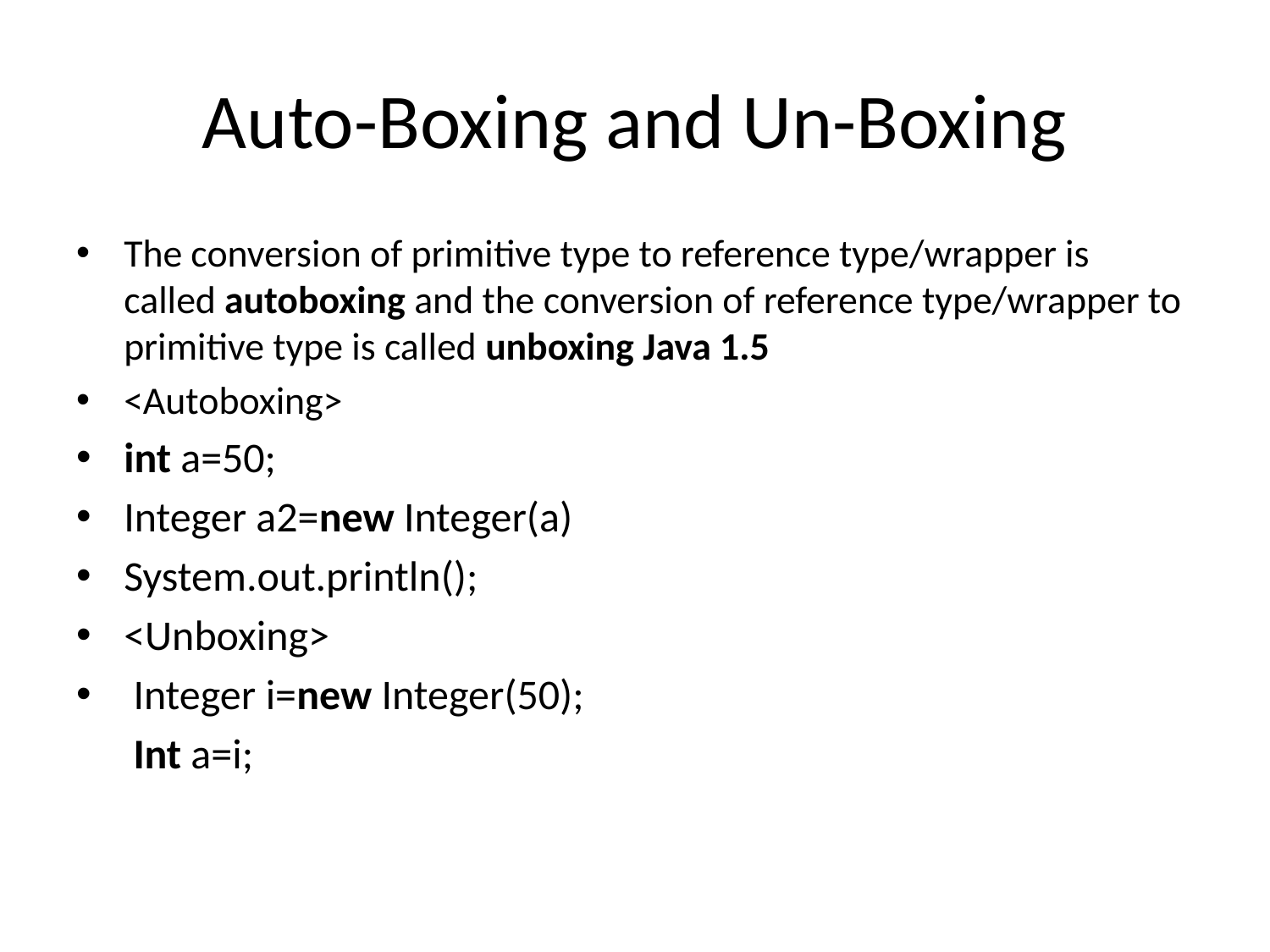

# Auto-Boxing and Un-Boxing
The conversion of primitive type to reference type/wrapper is called autoboxing and the conversion of reference type/wrapper to primitive type is called unboxing Java 1.5
<Autoboxing>
int a=50;
Integer a2=new Integer(a)
System.out.println();
<Unboxing>
 Integer i=new Integer(50);
      Int a=i;